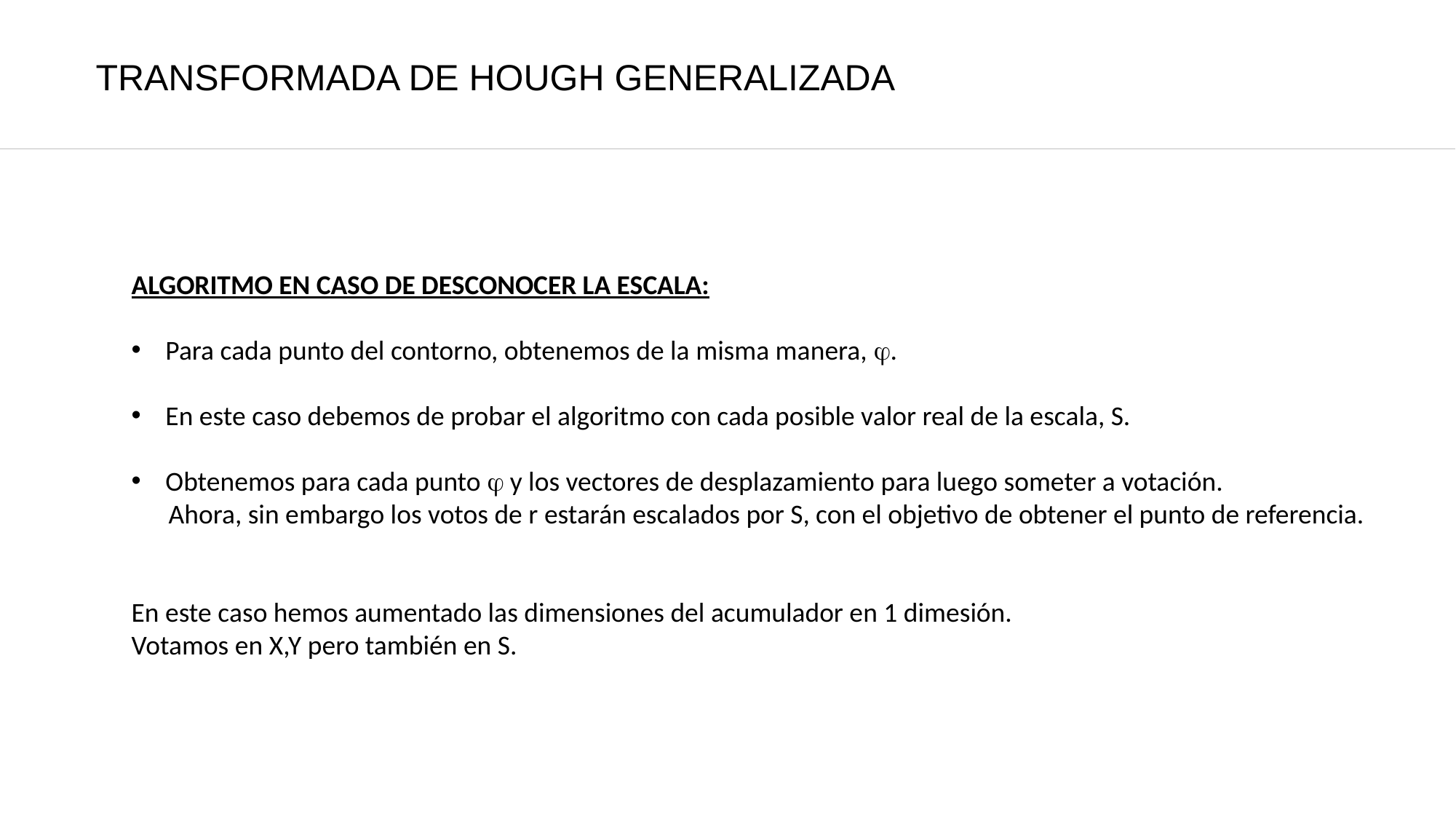

TRANSFORMADA DE HOUGH GENERALIZADA
ALGORITMO EN CASO DE DESCONOCER LA ESCALA:

Para cada punto del contorno, obtenemos de la misma manera, ϕ.

En este caso debemos de probar el algoritmo con cada posible valor real de la escala, S.

Obtenemos para cada punto ϕ y los vectores de desplazamiento para luego someter a votación.
      Ahora, sin embargo los votos de r estarán escalados por S, con el objetivo de obtener el punto de referencia.

En este caso hemos aumentado las dimensiones del acumulador en 1 dimesión.
Votamos en X,Y pero también en S.